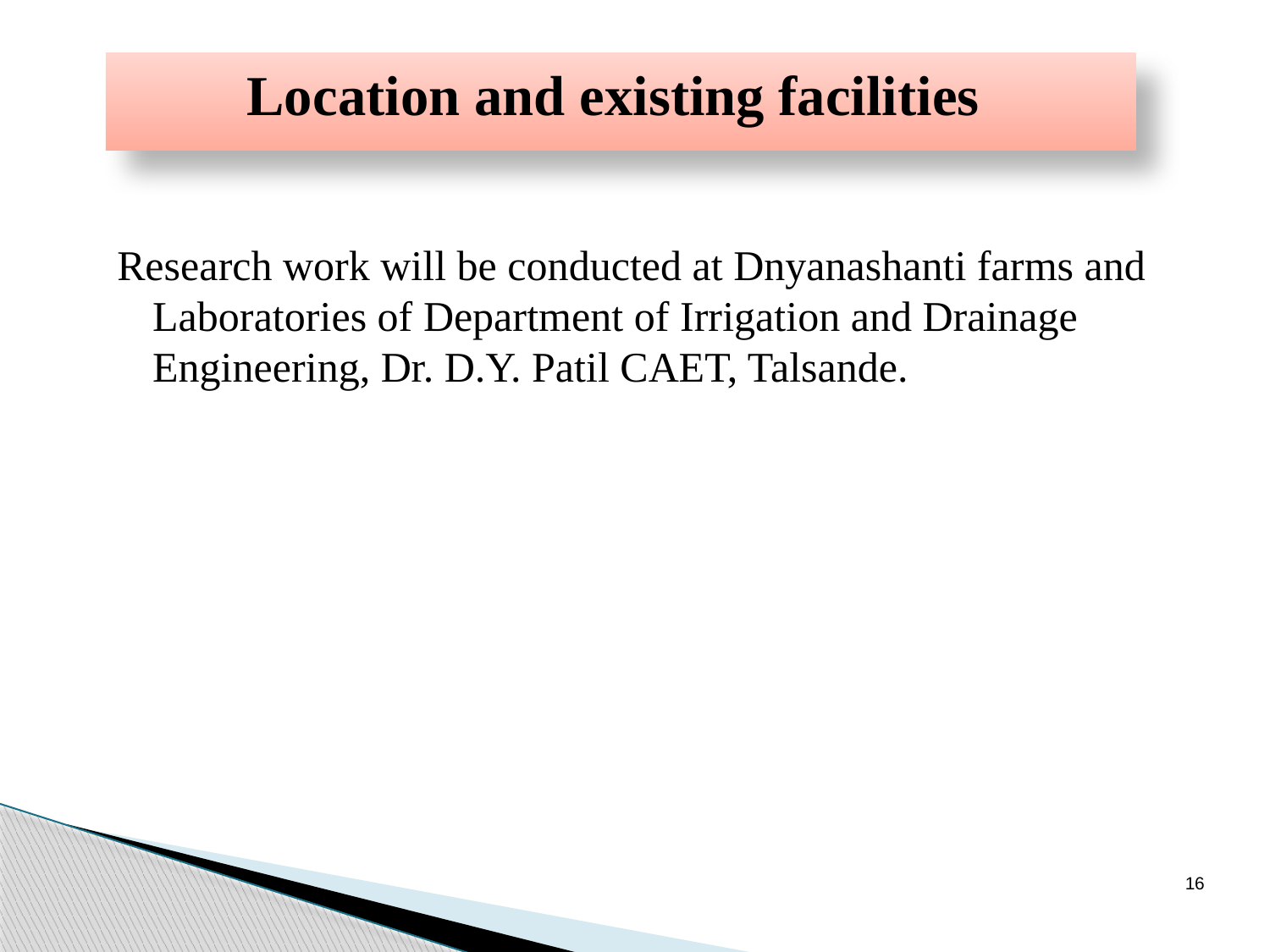

Location and existing facilities
# Research work will be conducted at Dnyanashanti farms and Laboratories of Department of Irrigation and Drainage Engineering, Dr. D.Y. Patil CAET, Talsande.

16